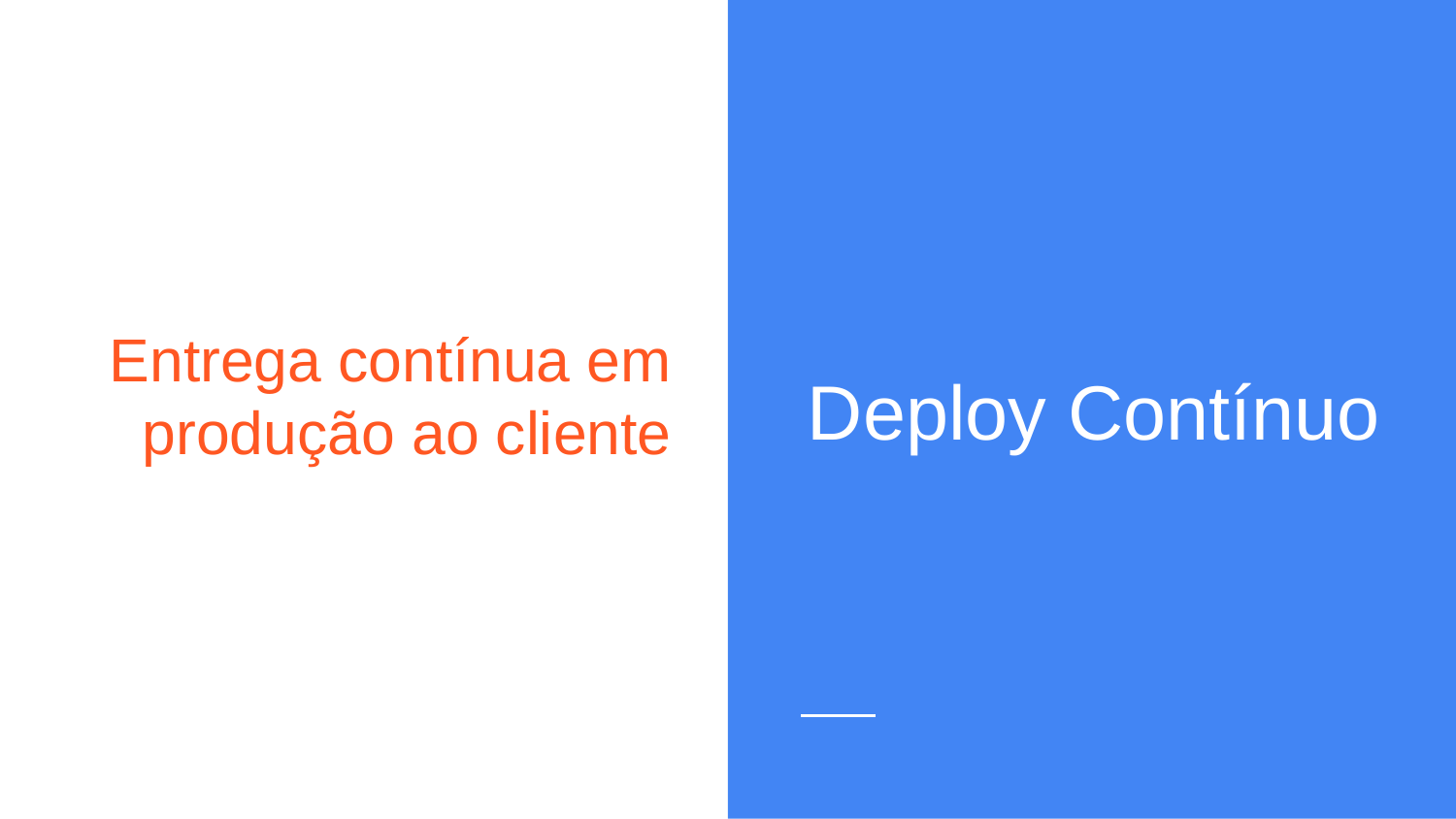

# Entrega contínua em produção ao cliente
Deploy Contínuo